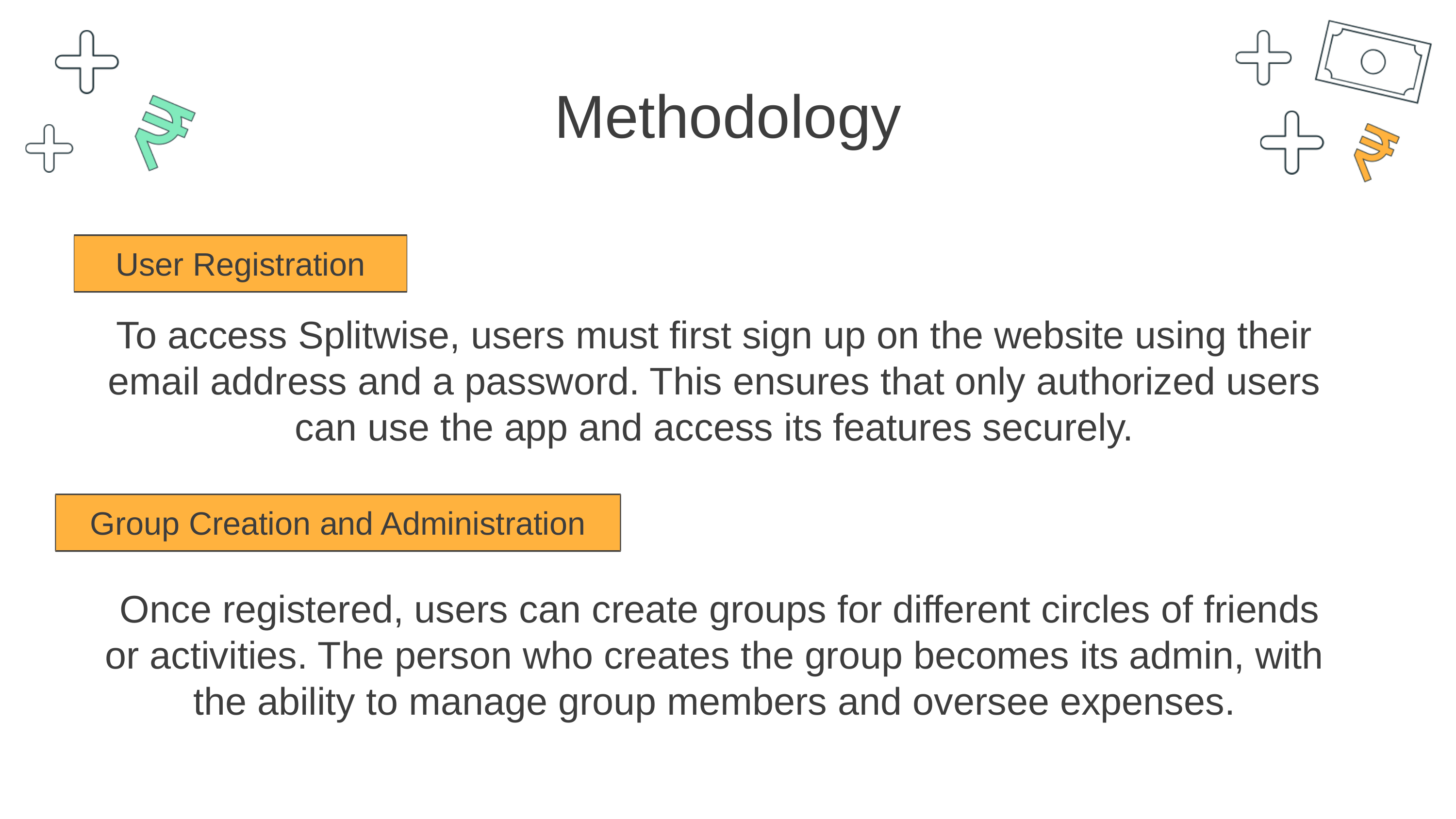

Methodology

User Registration

To access Splitwise, users must first sign up on the website using their email address and a password. This ensures that only authorized users can use the app and access its features securely.

Group Creation and Administration

 Once registered, users can create groups for different circles of friends or activities. The person who creates the group becomes its admin, with the ability to manage group members and oversee expenses.